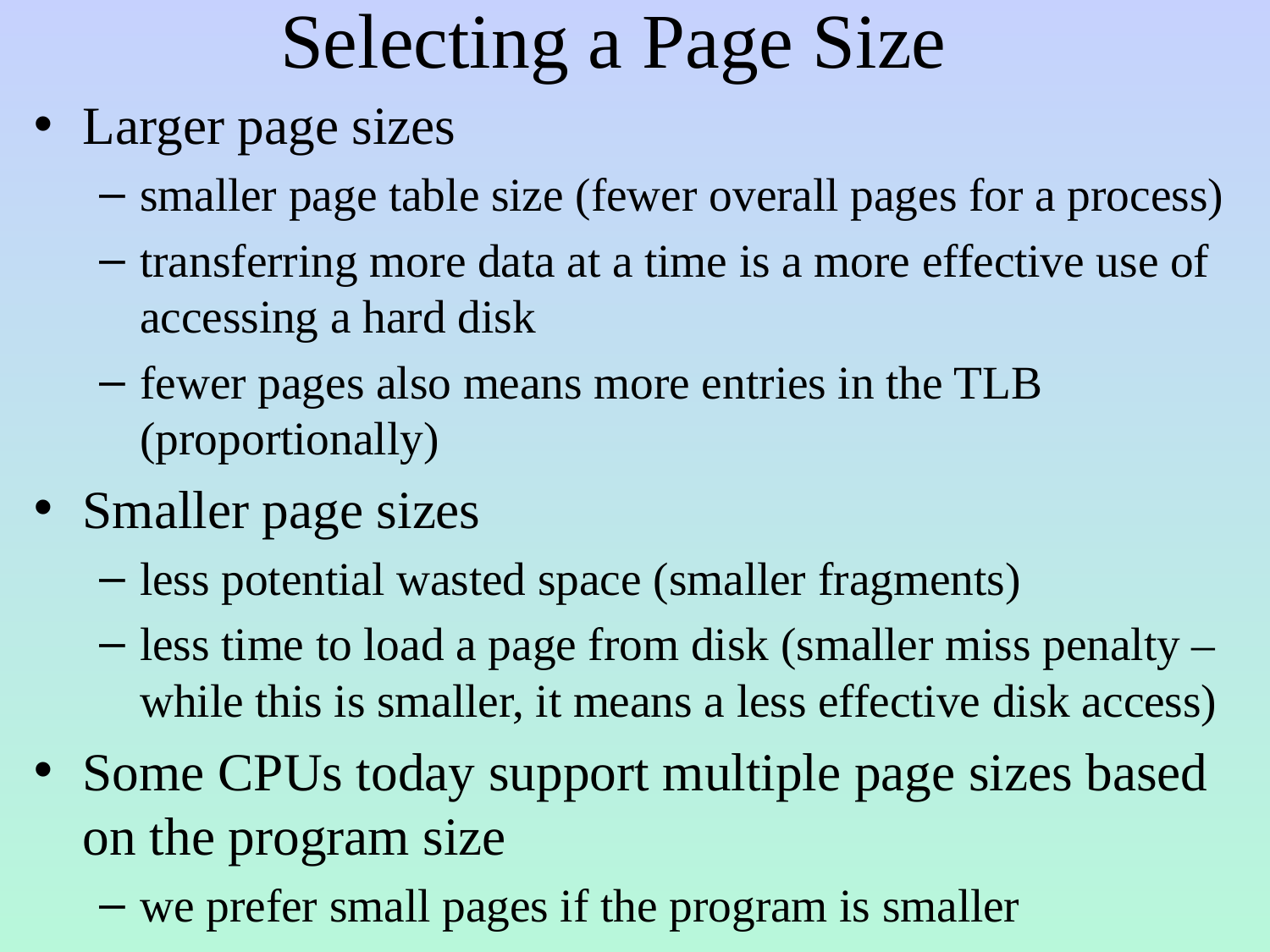

# Selecting a Page Size
Larger page sizes
smaller page table size (fewer overall pages for a process)
transferring more data at a time is a more effective use of accessing a hard disk
fewer pages also means more entries in the TLB (proportionally)
Smaller page sizes
less potential wasted space (smaller fragments)
less time to load a page from disk (smaller miss penalty – while this is smaller, it means a less effective disk access)
Some CPUs today support multiple page sizes based on the program size
we prefer small pages if the program is smaller